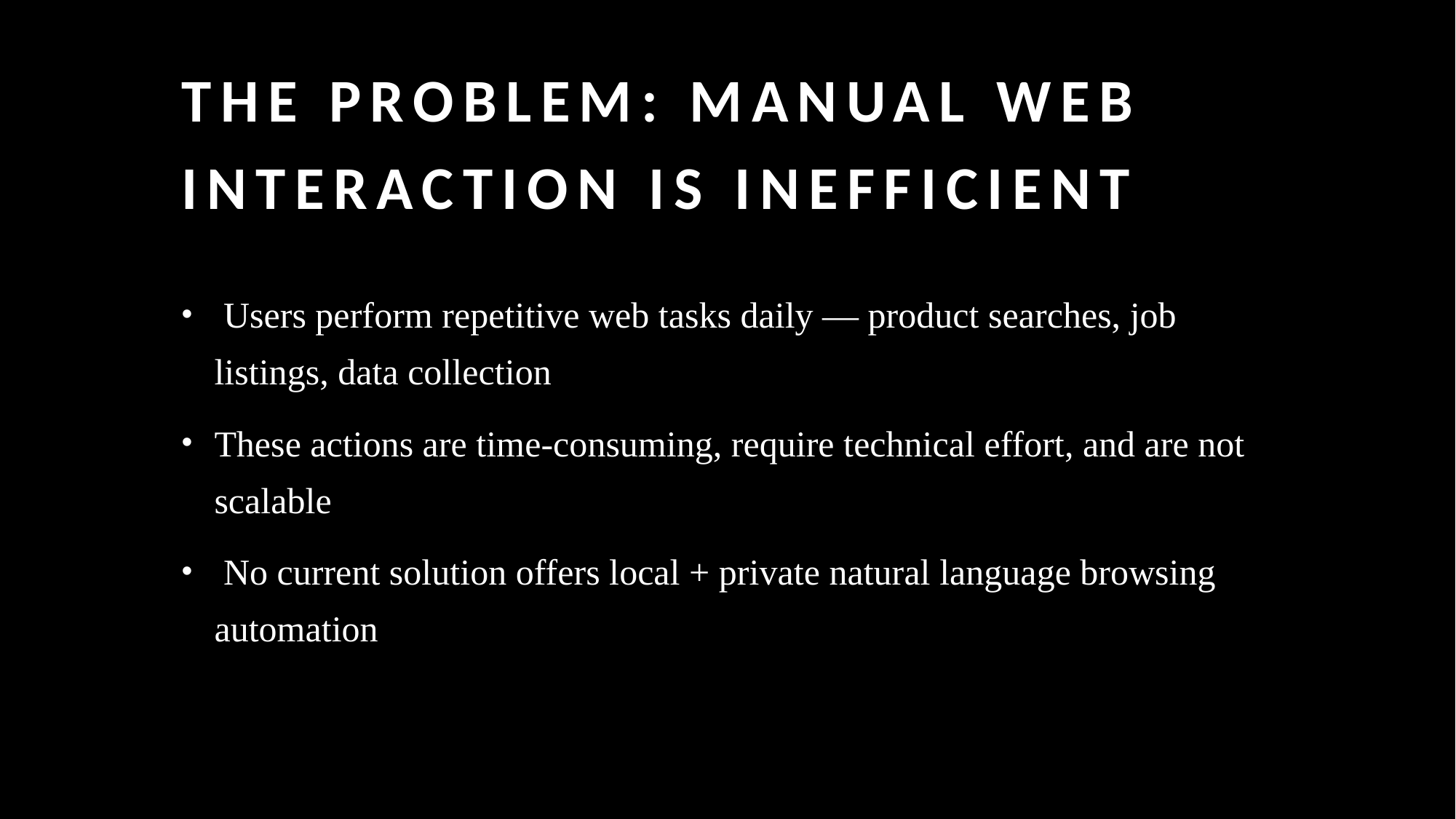

# The Problem: Manual Web Interaction is Inefficient
 Users perform repetitive web tasks daily — product searches, job listings, data collection
These actions are time-consuming, require technical effort, and are not scalable
 No current solution offers local + private natural language browsing automation